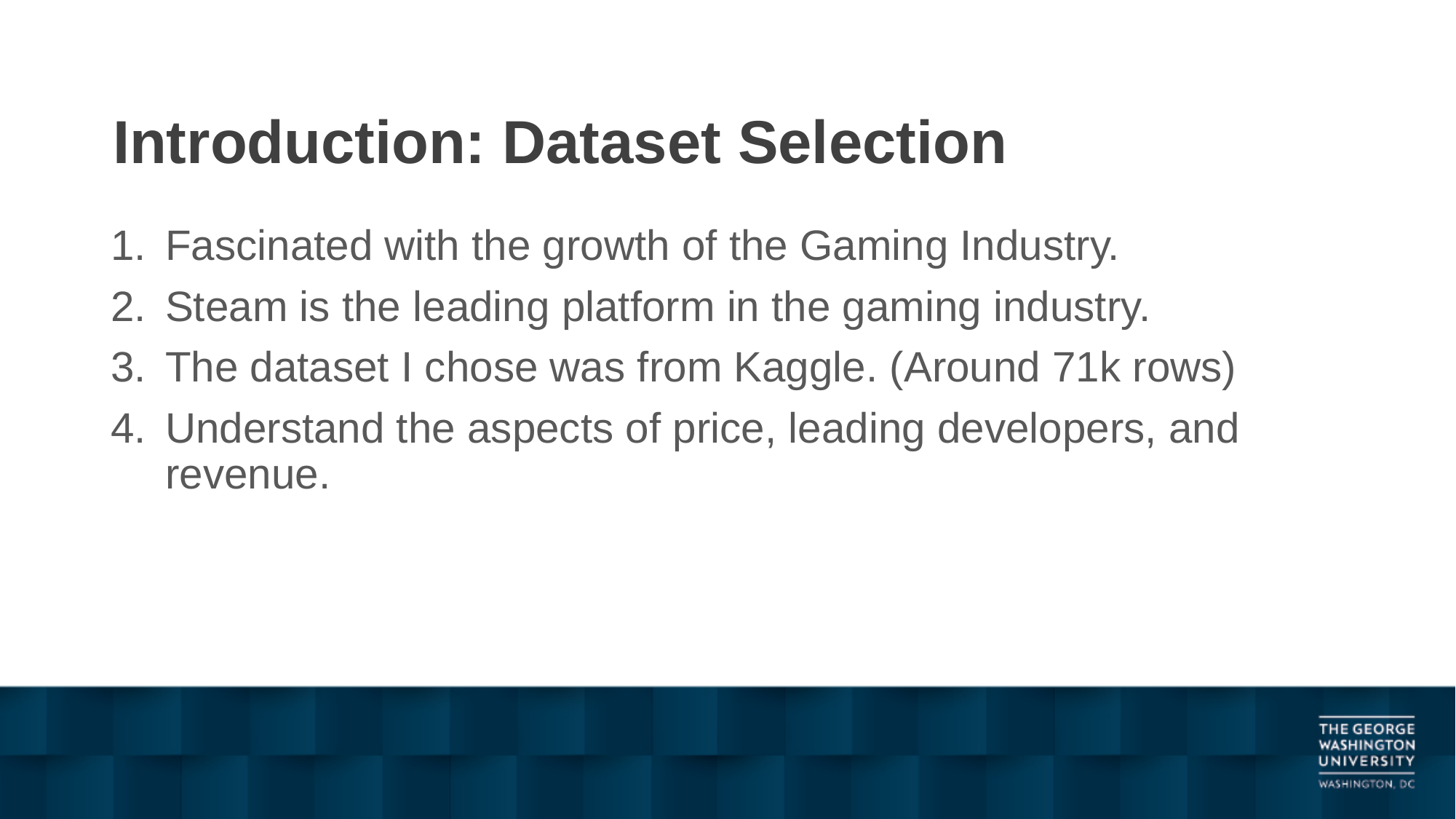

# Introduction: Dataset Selection
Fascinated with the growth of the Gaming Industry.
Steam is the leading platform in the gaming industry.
The dataset I chose was from Kaggle. (Around 71k rows)
Understand the aspects of price, leading developers, and revenue.